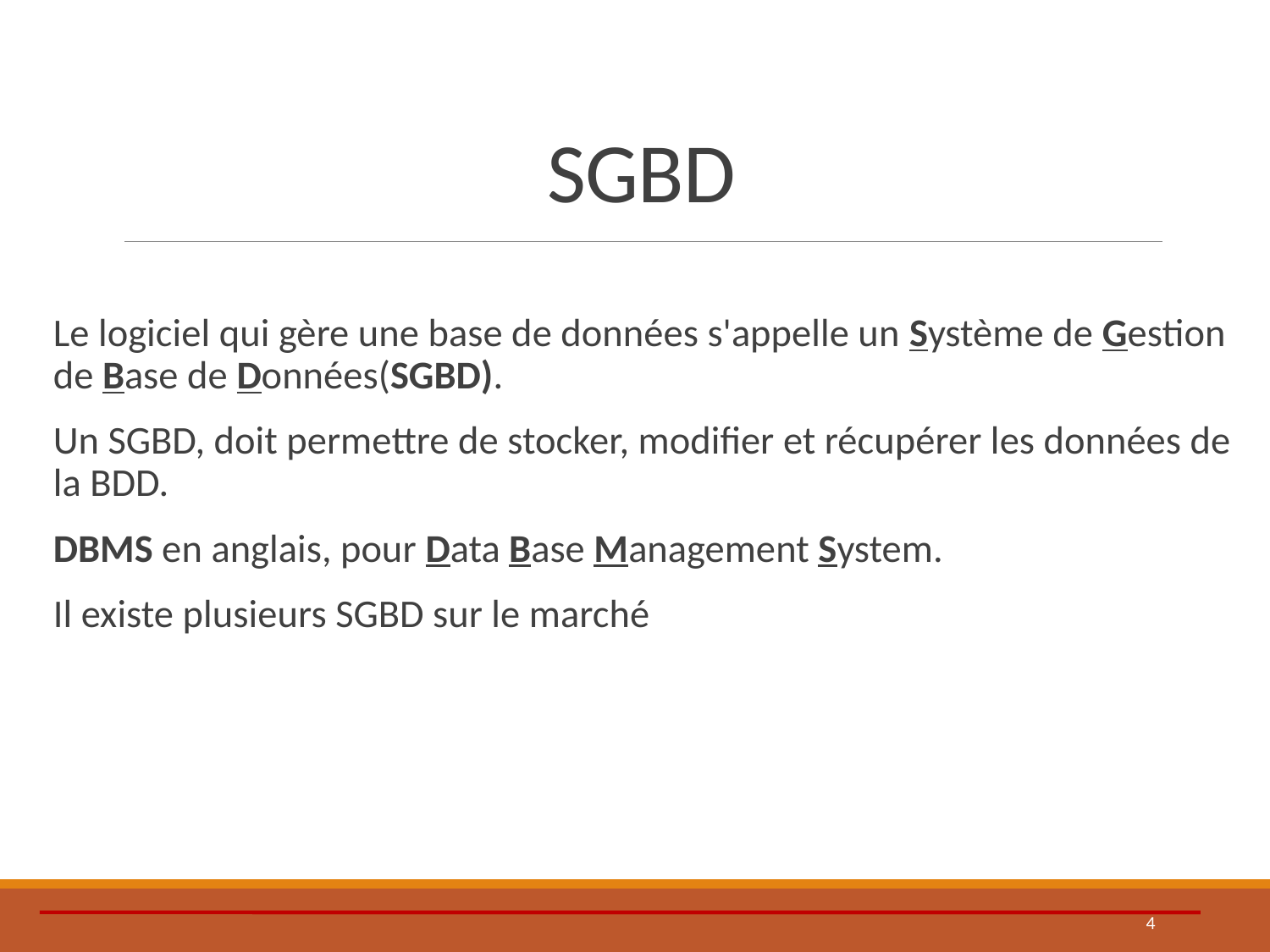

# SGBD
Le logiciel qui gère une base de données s'appelle un Système de Gestion de Base de Données(SGBD).
Un SGBD, doit permettre de stocker, modifier et récupérer les données de la BDD.
DBMS en anglais, pour Data Base Management System.
Il existe plusieurs SGBD sur le marché

4